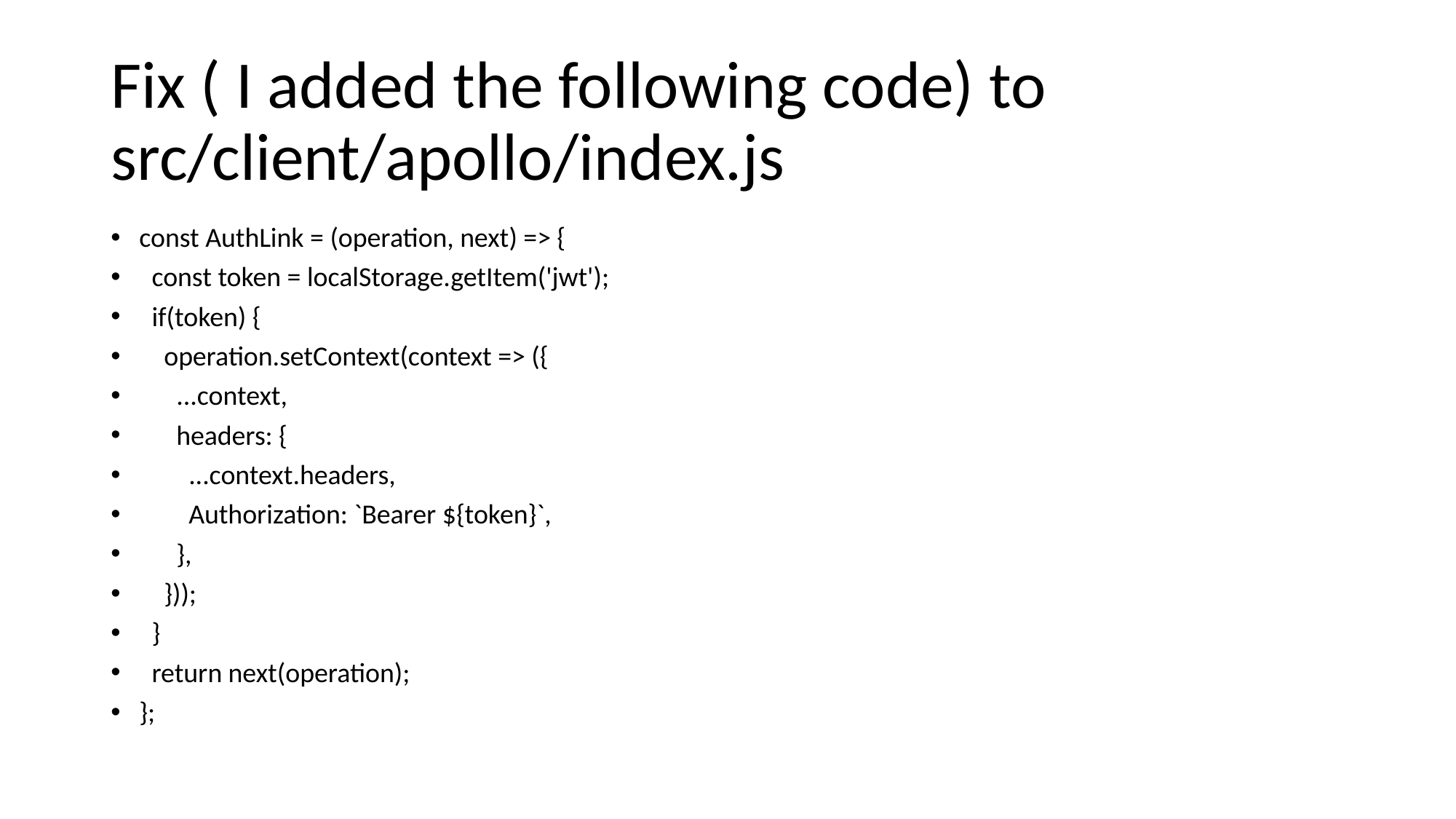

# Fix ( I added the following code) to src/client/apollo/index.js
const AuthLink = (operation, next) => {
  const token = localStorage.getItem('jwt');
  if(token) {
    operation.setContext(context => ({
      ...context,
      headers: {
        ...context.headers,
        Authorization: `Bearer ${token}`,
      },
    }));
  }
  return next(operation);
};